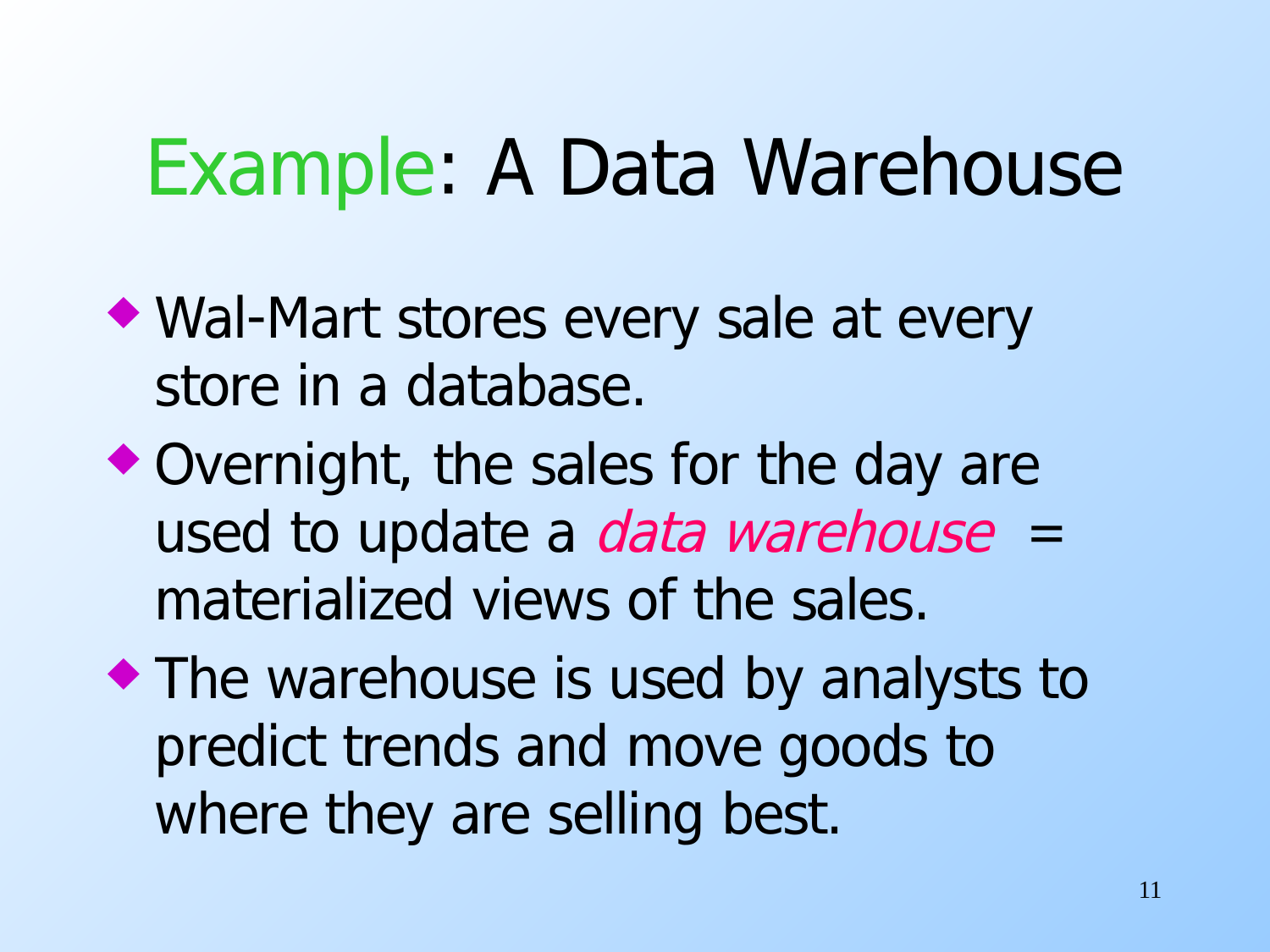

# Example: A Data Warehouse
Wal-Mart stores every sale at every store in a database.
Overnight, the sales for the day are used to update a data warehouse  = materialized views of the sales.
The warehouse is used by analysts to predict trends and move goods to where they are selling best.
11